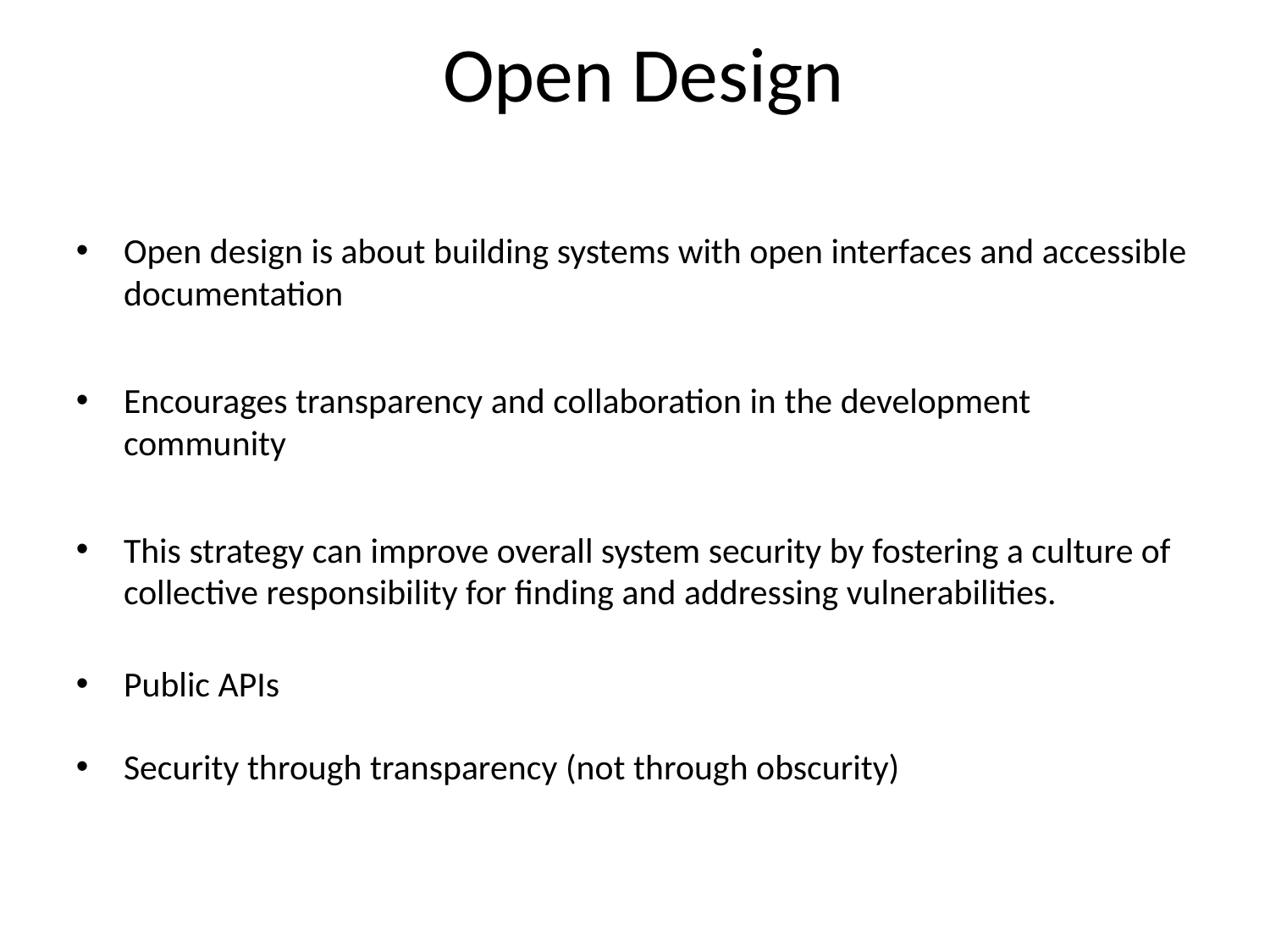

# Open Design
Open design is about building systems with open interfaces and accessible documentation

Encourages transparency and collaboration in the development community

This strategy can improve overall system security by fostering a culture of collective responsibility for finding and addressing vulnerabilities.
Public APIs

Security through transparency (not through obscurity)